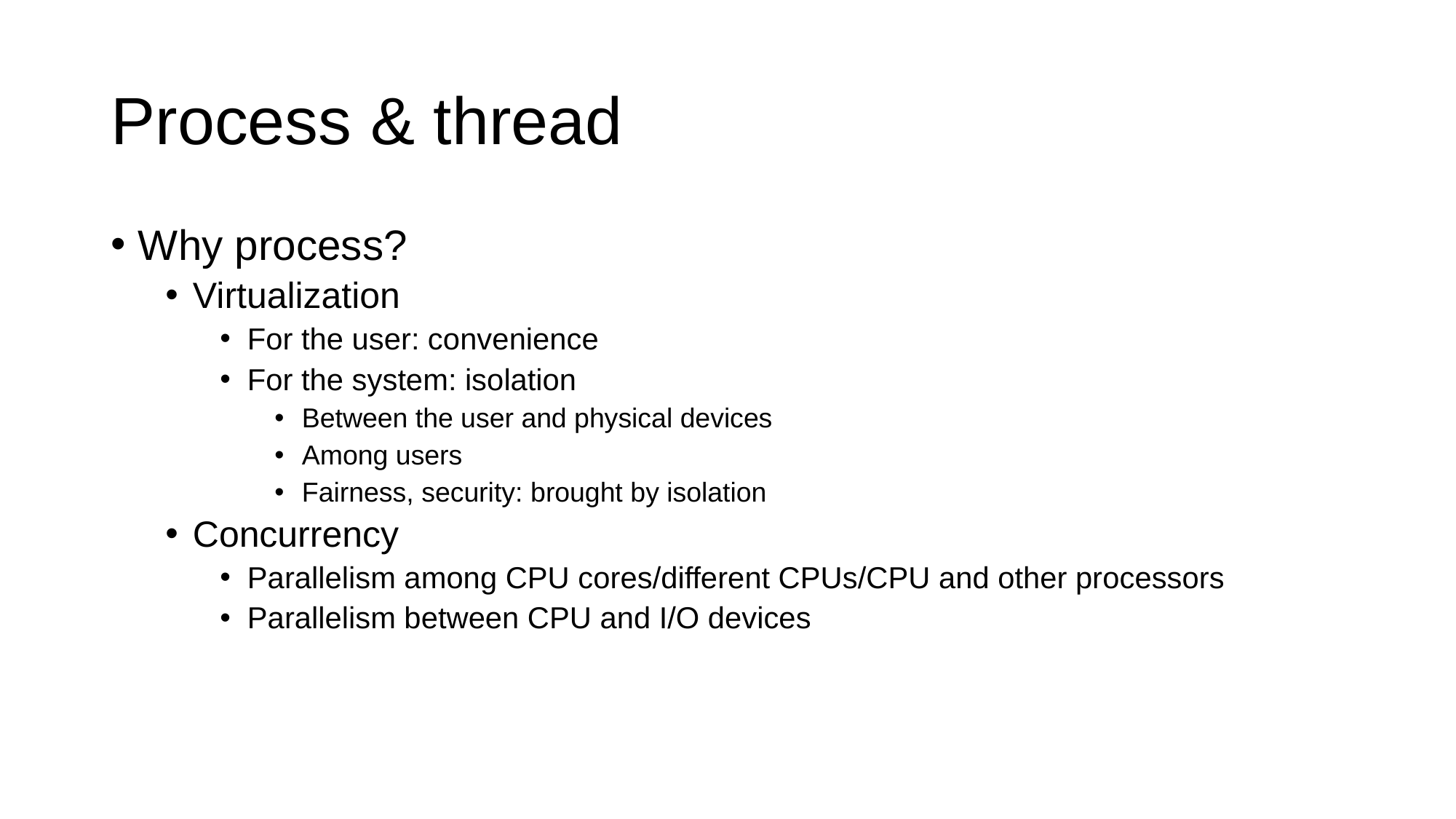

# Process & thread
Why process?
Virtualization
For the user: convenience
For the system: isolation
Between the user and physical devices
Among users
Fairness, security: brought by isolation
Concurrency
Parallelism among CPU cores/different CPUs/CPU and other processors
Parallelism between CPU and I/O devices